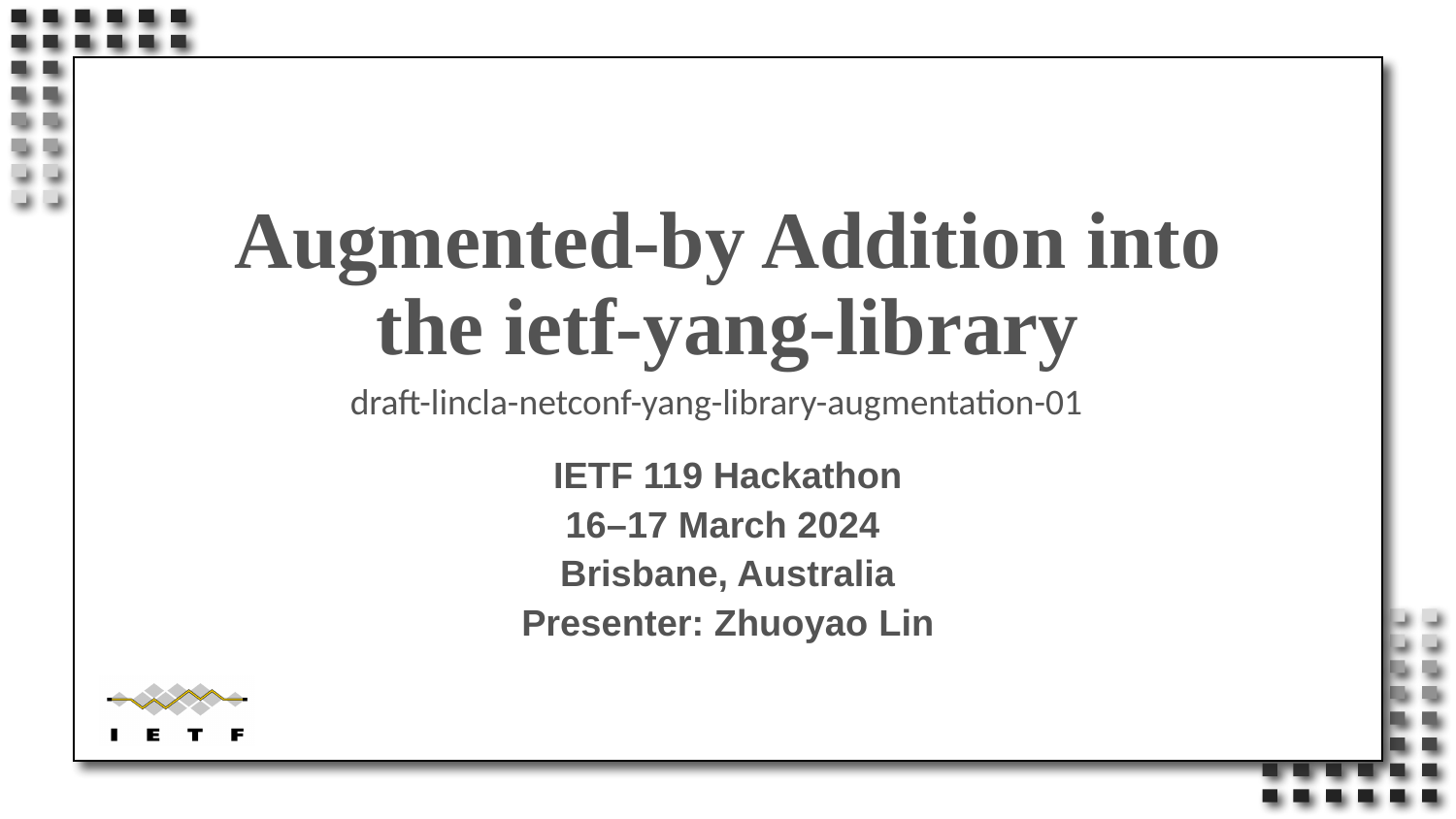

# Augmented-by Addition into the ietf-yang-library
draft-lincla-netconf-yang-library-augmentation-01
IETF 119 Hackathon
16–17 March 2024
Brisbane, Australia
Presenter: Zhuoyao Lin